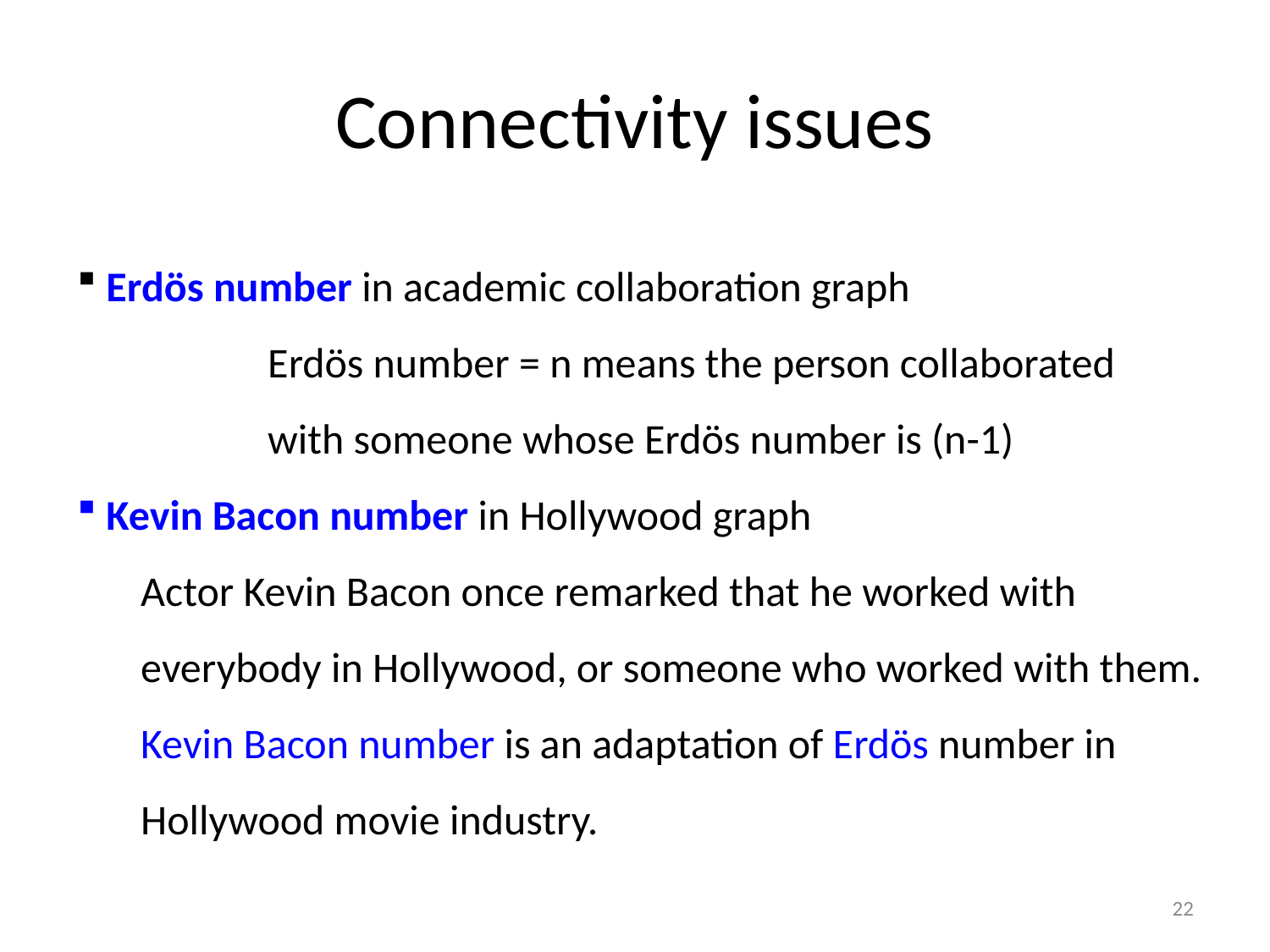

# Connectivity issues
 Erdös number in academic collaboration graph
	Erdös number = n means the person collaborated
	with someone whose Erdös number is (n-1)
 Kevin Bacon number in Hollywood graph
Actor Kevin Bacon once remarked that he worked with
everybody in Hollywood, or someone who worked with them.
Kevin Bacon number is an adaptation of Erdös number in
Hollywood movie industry.

22